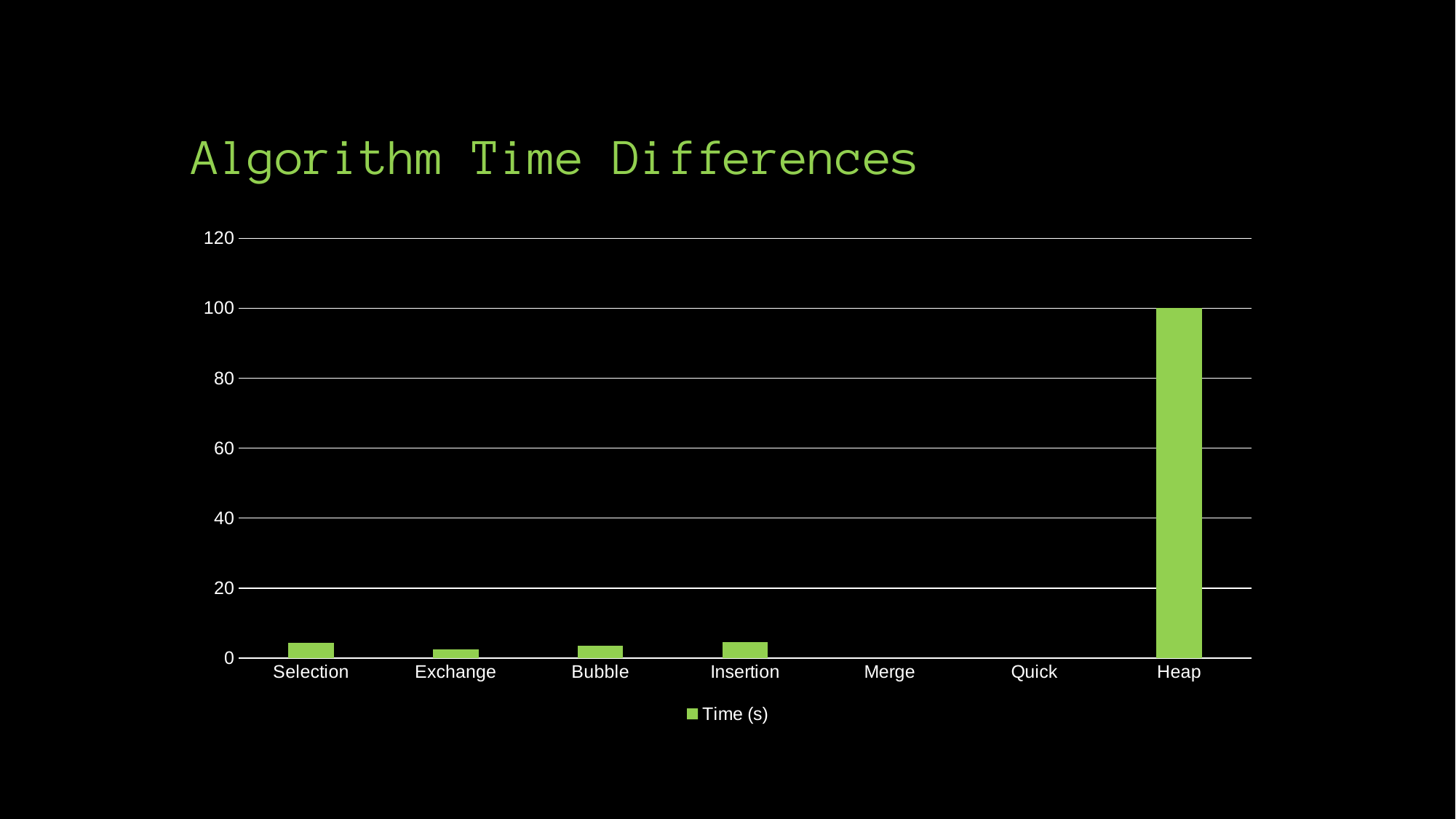

# Algorithm Time Differences

### Chart

| Category | Time (s) |
|---|---|
| Selection | 4.3 |
| Exchange | 2.5 |
| Bubble | 3.5 |
| Insertion | 4.5 |
| Merge | None |
| Quick | None |
| Heap | 100.0 |